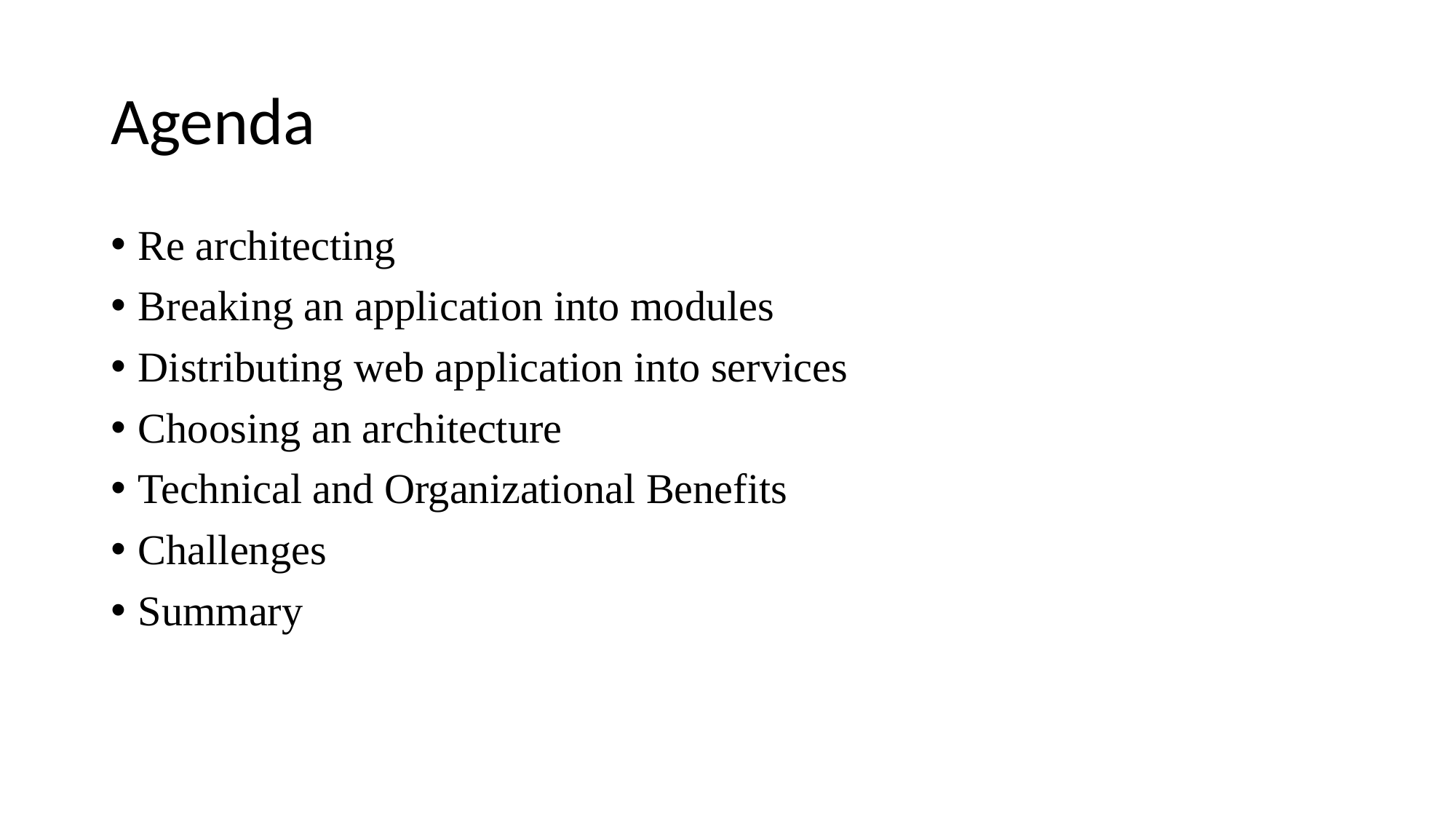

# Agenda
Re architecting
Breaking an application into modules
Distributing web application into services
Choosing an architecture
Technical and Organizational Benefits
Challenges
Summary